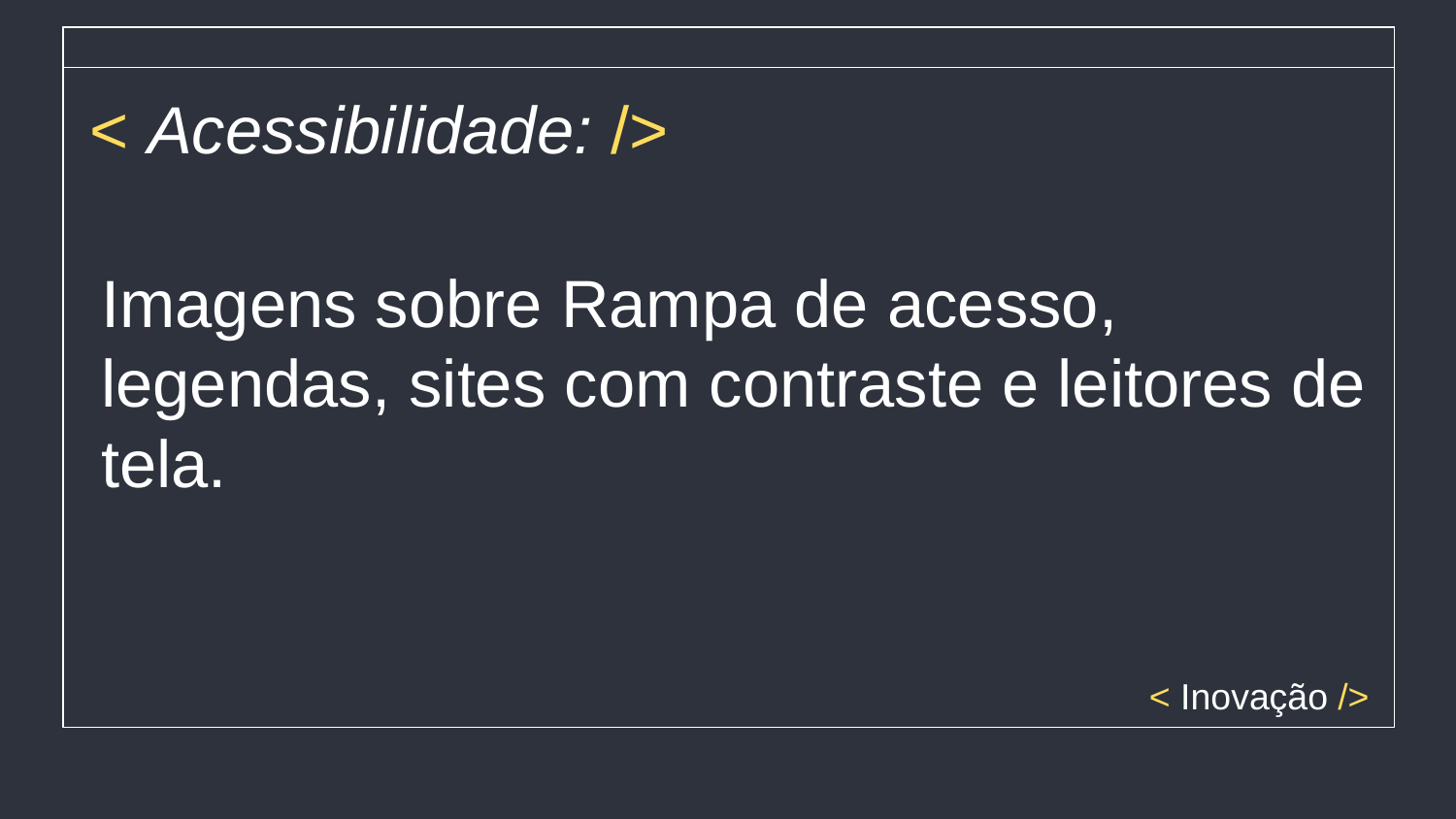

# < Acessibilidade: />
Imagens sobre Rampa de acesso, legendas, sites com contraste e leitores de tela.
< Inovação />